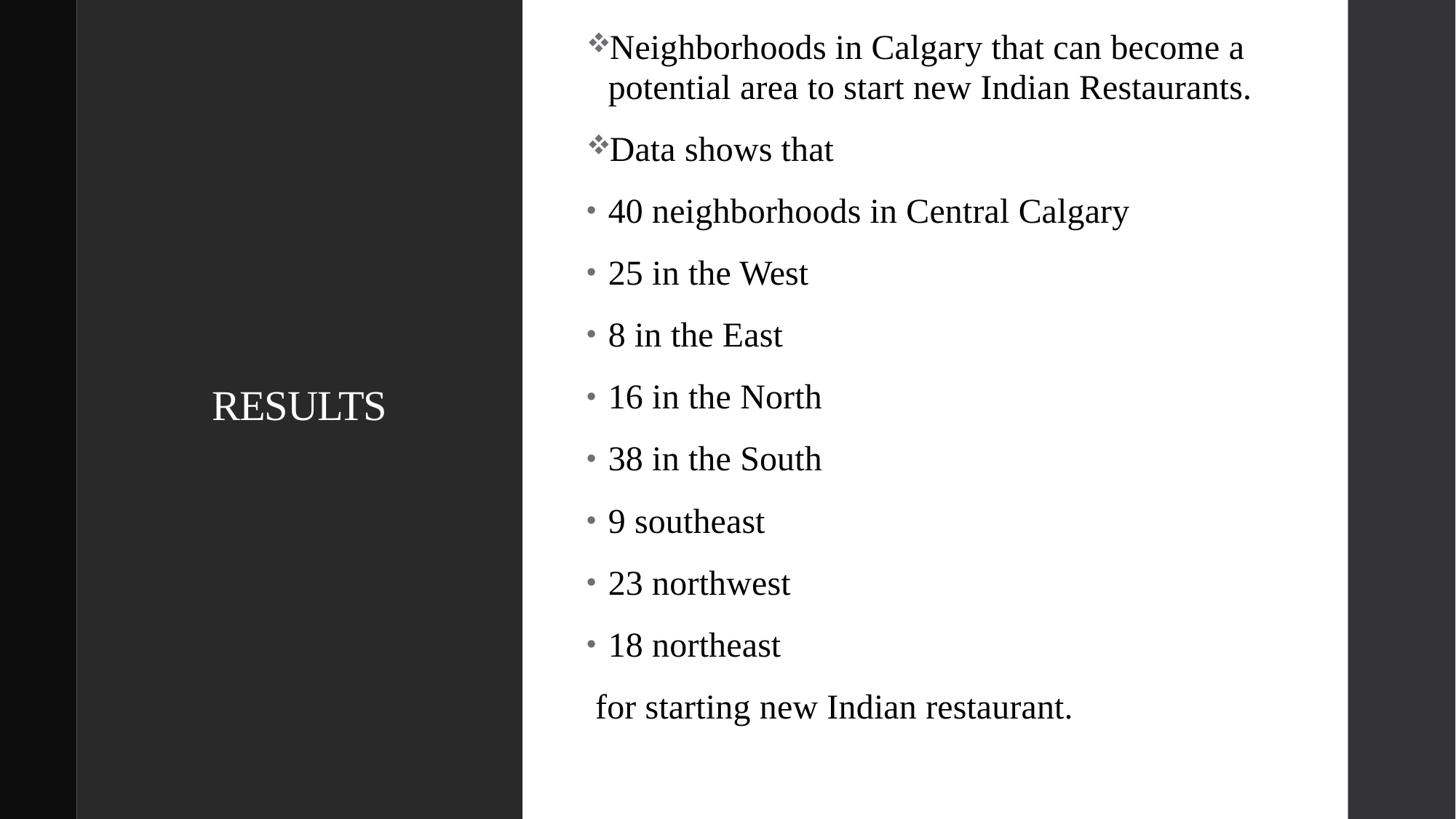

Neighborhoods in Calgary that can become a potential area to start new Indian Restaurants.
Data shows that
40 neighborhoods in Central Calgary
25 in the West
8 in the East
16 in the North
38 in the South
9 southeast
23 northwest
18 northeast
 for starting new Indian restaurant.

# RESULTS